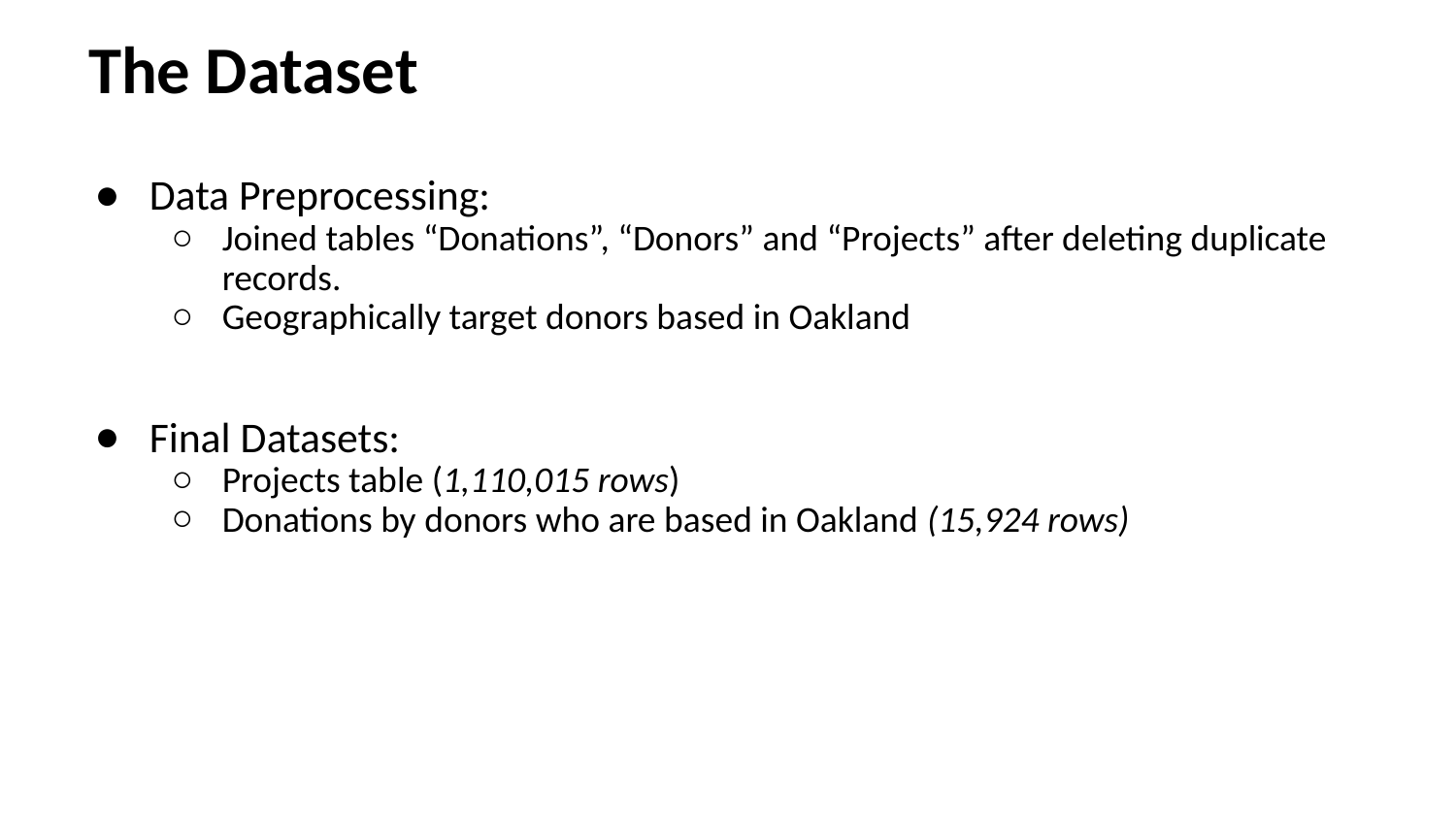

# The Dataset
Data Preprocessing:
Joined tables “Donations”, “Donors” and “Projects” after deleting duplicate records.
Geographically target donors based in Oakland

Final Datasets:
Projects table (1,110,015 rows)
Donations by donors who are based in Oakland (15,924 rows)